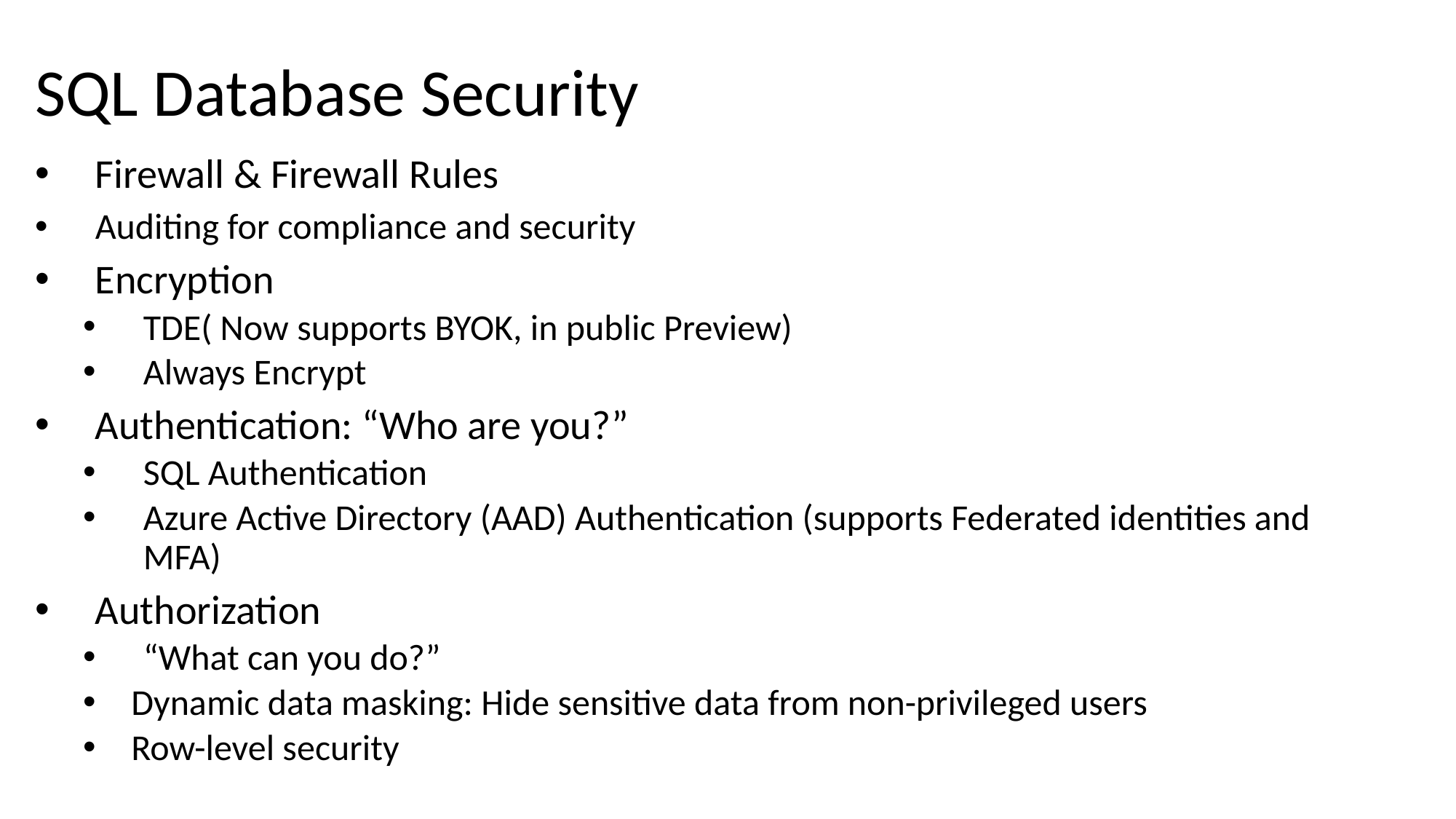

# SQL Database Security
Firewall & Firewall Rules
Auditing for compliance and security
Encryption
TDE( Now supports BYOK, in public Preview)
Always Encrypt
Authentication: “Who are you?”
SQL Authentication
Azure Active Directory (AAD) Authentication (supports Federated identities and MFA)
Authorization
“What can you do?”
Dynamic data masking: Hide sensitive data from non-privileged users
Row-level security